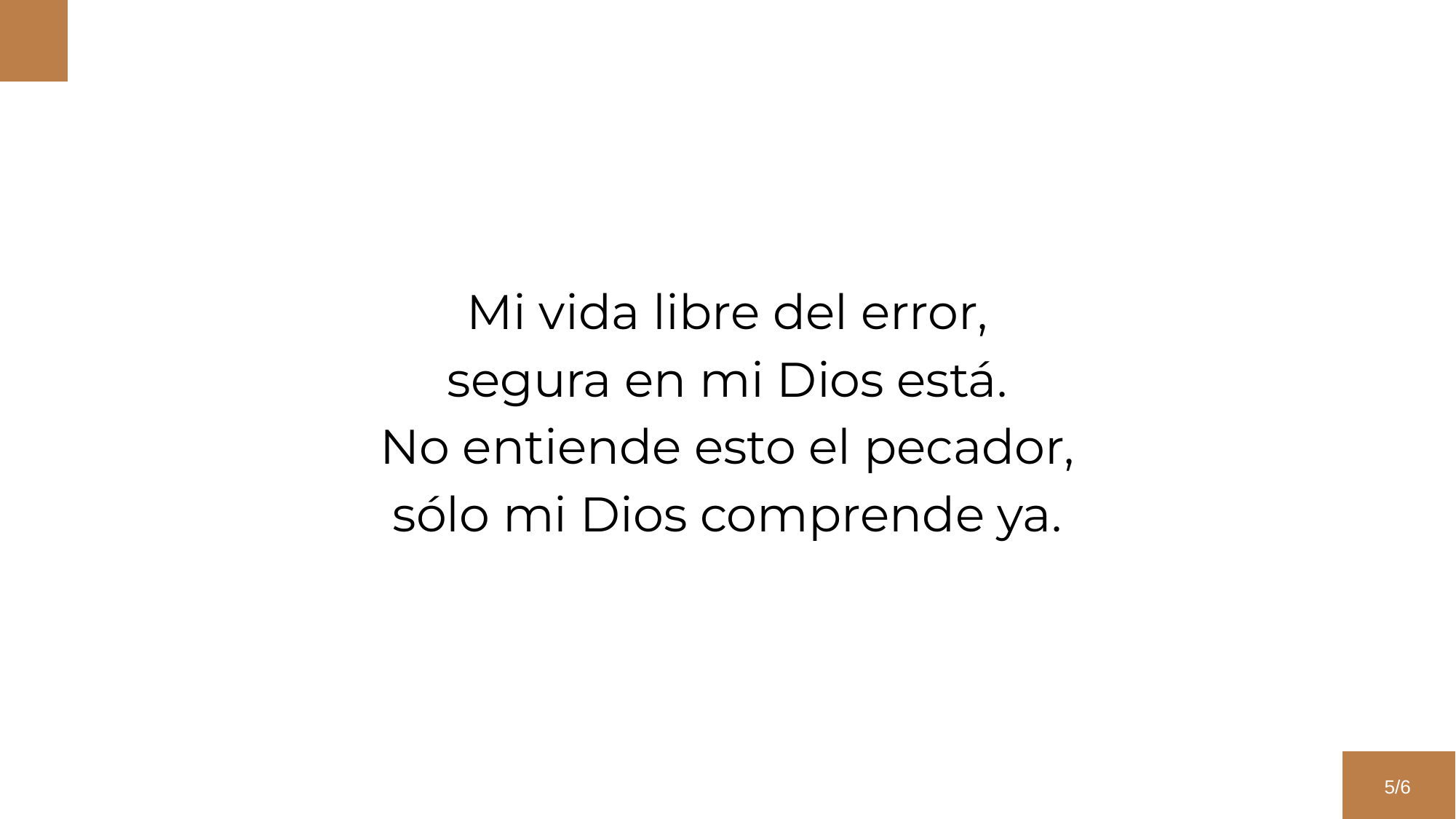

Mi vida libre del error,
segura en mi Dios está.
No entiende esto el pecador,
sólo mi Dios comprende ya.

5/6